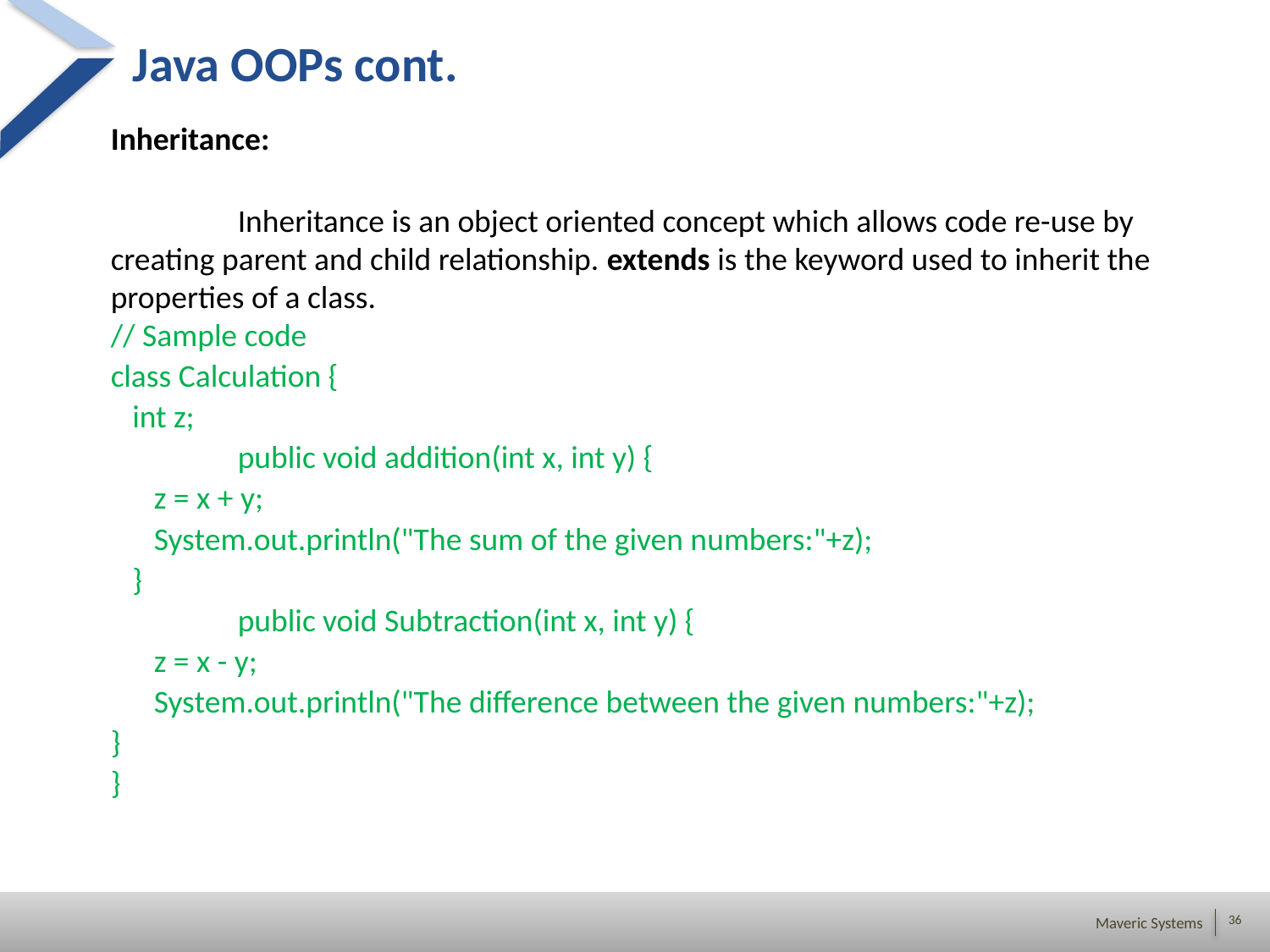

# Java OOPs cont.
Inheritance:

	Inheritance is an object oriented concept which allows code re-use by creating parent and child relationship. extends is the keyword used to inherit the properties of a class.
// Sample code
class Calculation {
   int z;
	public void addition(int x, int y) {
      z = x + y;
      System.out.println("The sum of the given numbers:"+z);
   }
	public void Subtraction(int x, int y) {
      z = x - y;
      System.out.println("The difference between the given numbers:"+z);
}
}